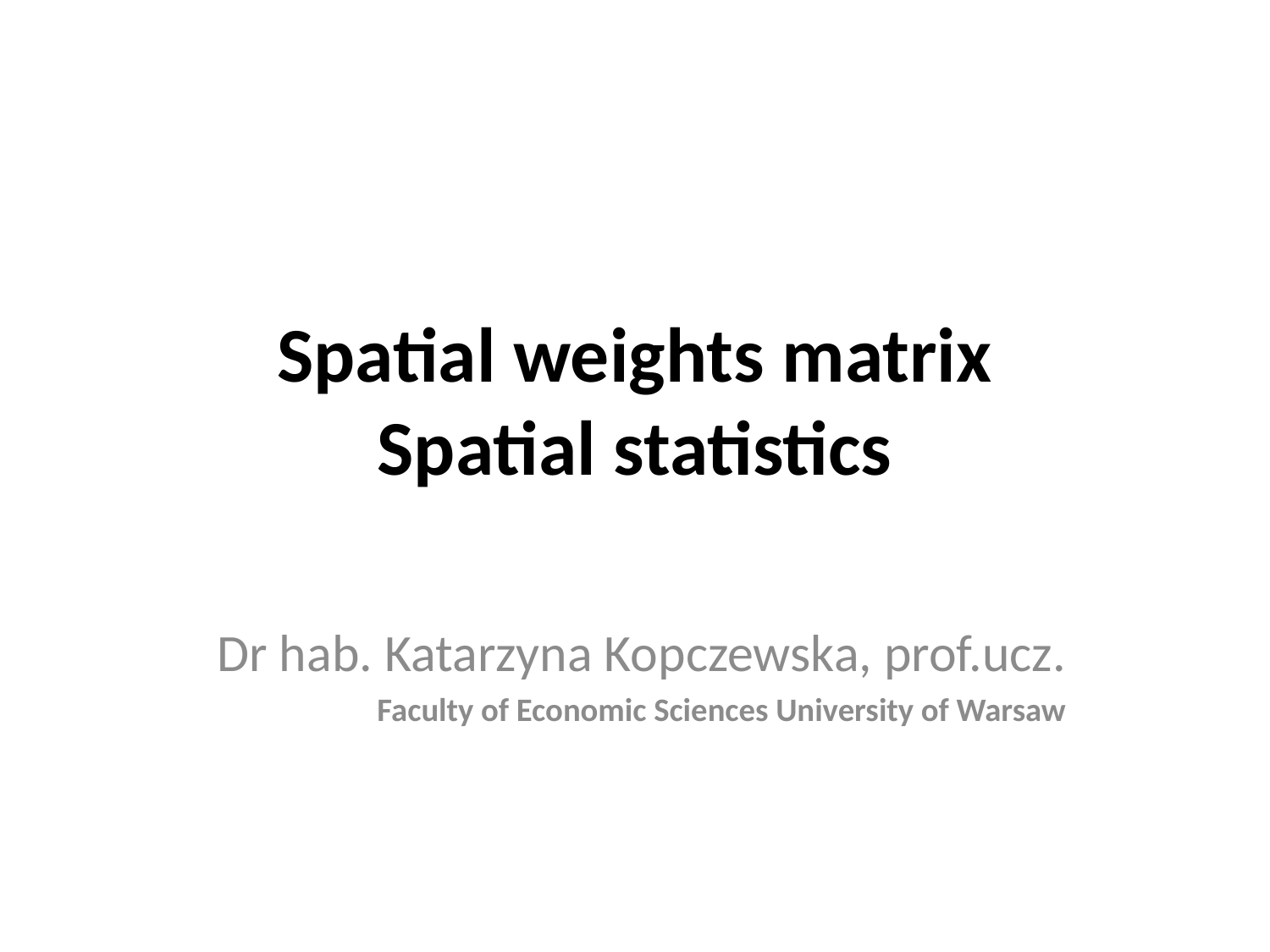

# Spatial weights matrix Spatial statistics

Dr hab. Katarzyna Kopczewska, prof.ucz.
Faculty of Economic Sciences University of Warsaw